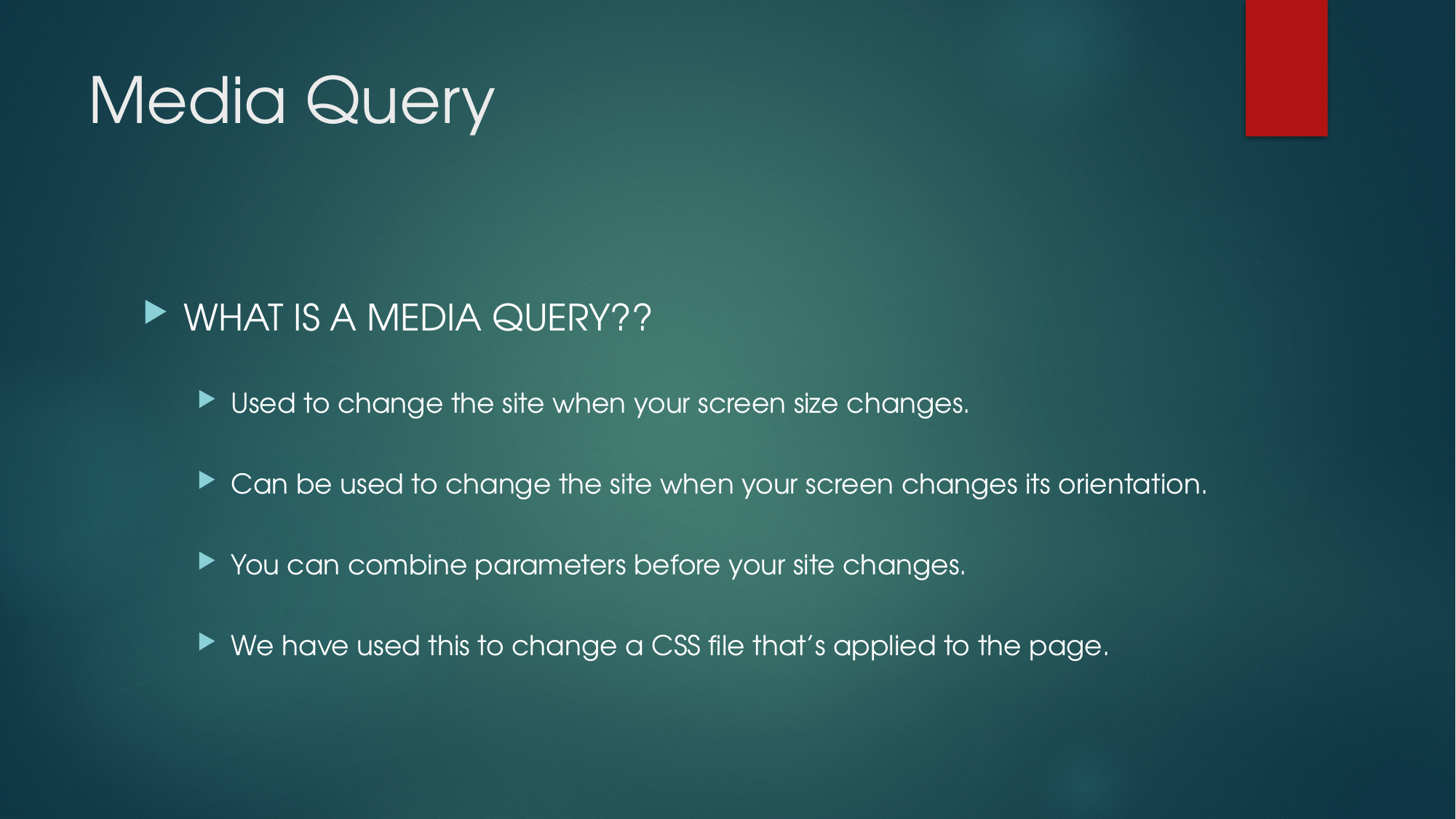

# Media Query
WHAT IS A MEDIA QUERY??
Used to change the site when your screen size changes.
Can be used to change the site when your screen changes its orientation.
You can combine parameters before your site changes.
We have used this to change a CSS file that’s applied to the page.